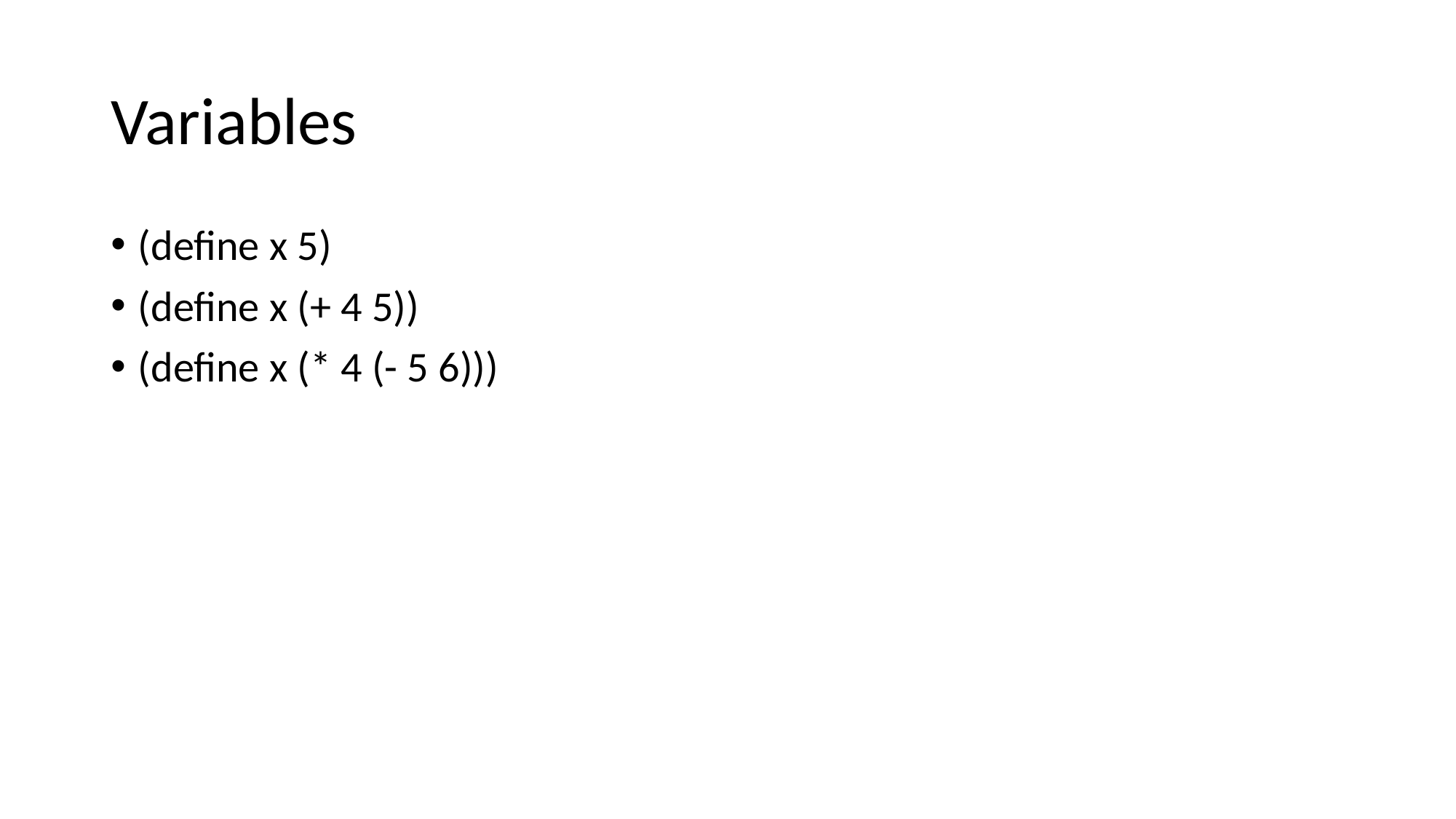

# Variables
(define x 5)
(define x (+ 4 5))
(define x (* 4 (- 5 6)))